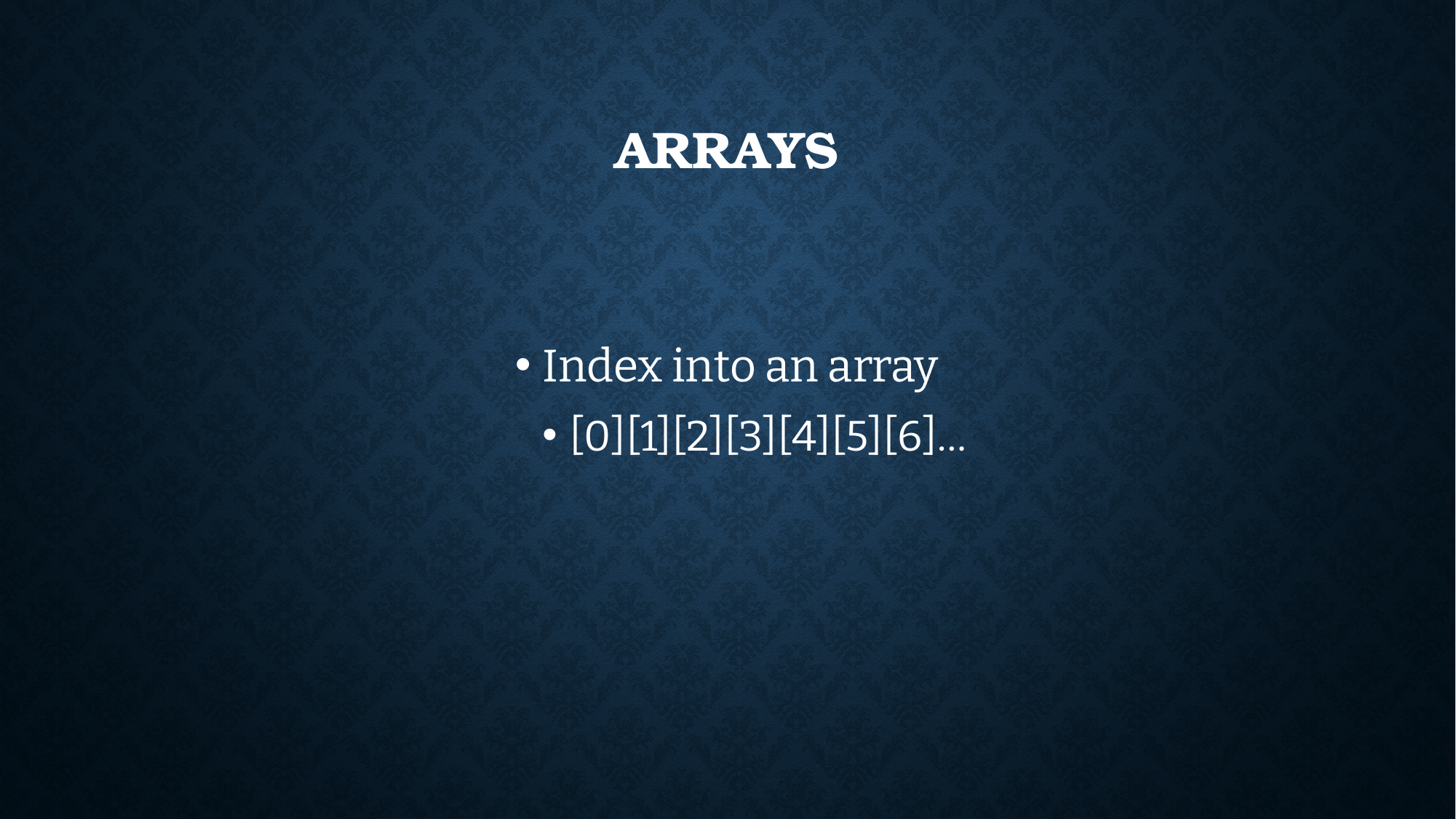

# arrays

Index into an array
[0][1][2][3][4][5][6]…